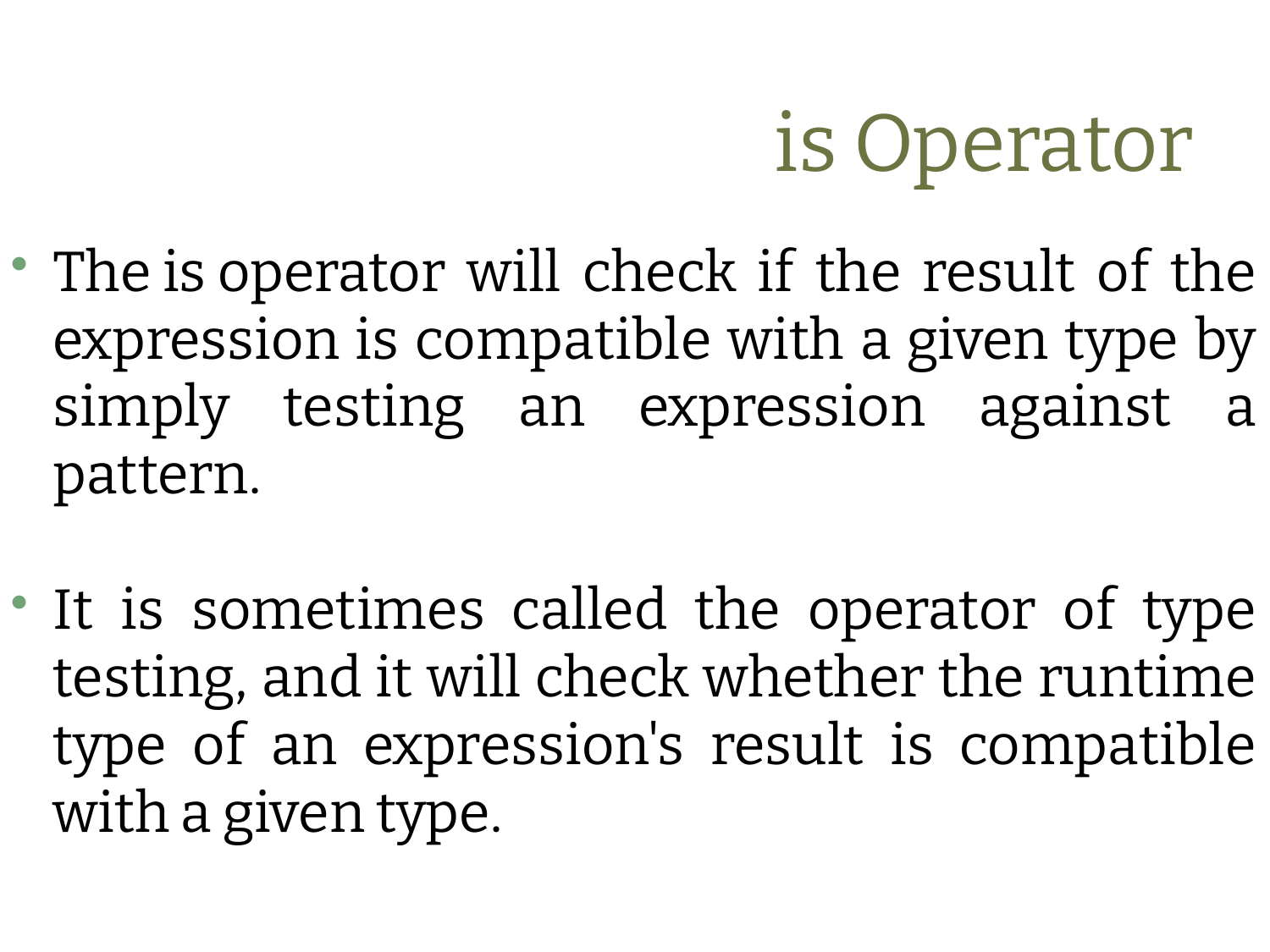

# is Operator
The is operator will check if the result of the expression is compatible with a given type by simply testing an expression against a pattern.

It is sometimes called the operator of type testing, and it will check whether the runtime type of an expression's result is compatible with a given type.